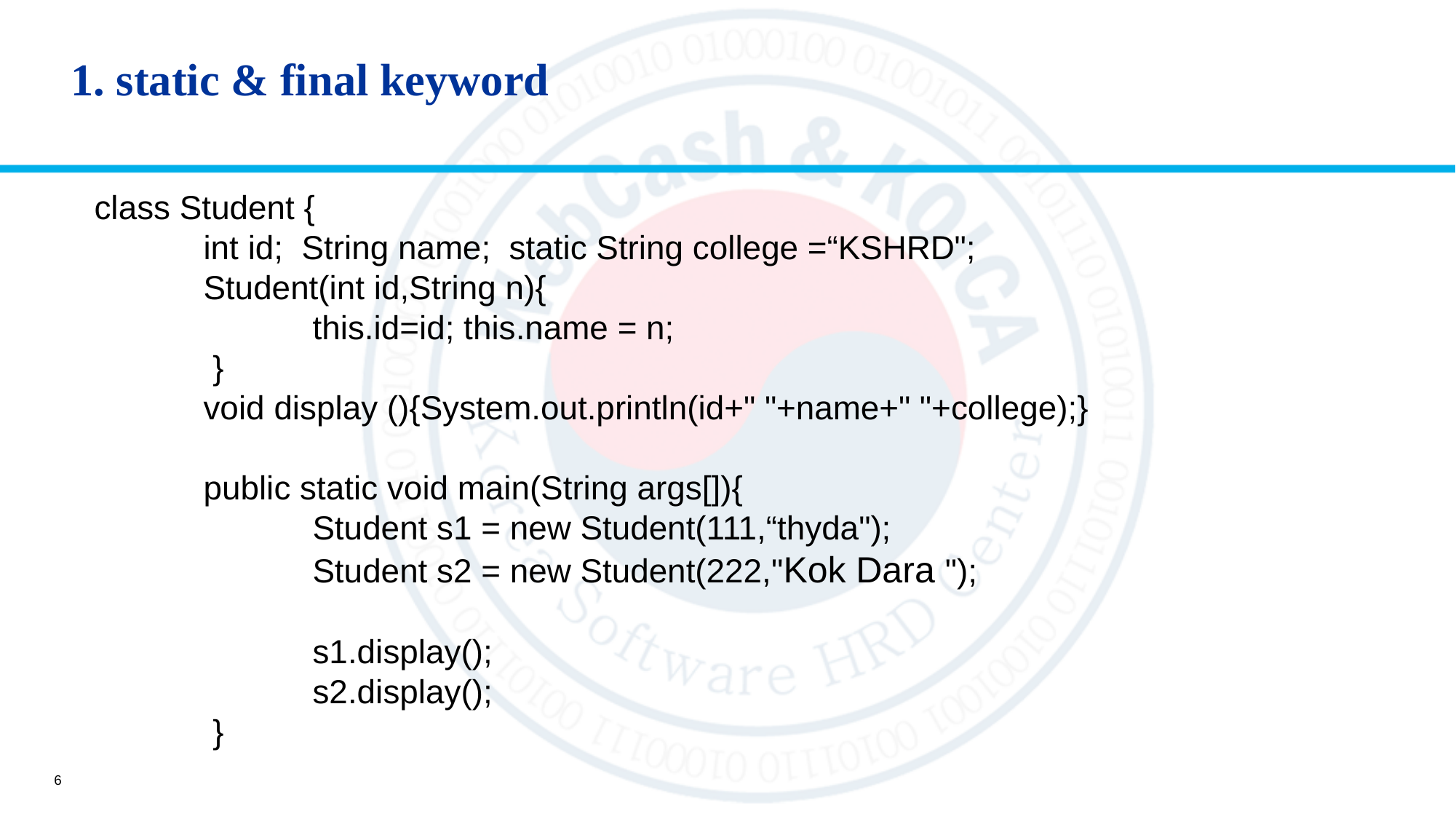

1. static & final keyword
class Student {
 	int id;  String name;  static String college =“KSHRD";
	Student(int id,String n){
		this.id=id; this.name = n;
 	 }
  	void display (){System.out.println(id+" "+name+" "+college);}

	public static void main(String args[]){
		Student s1 = new Student(111,“thyda");
	 	Student s2 = new Student(222,"Kok Dara ");

	 	s1.display();
		s2.display();
	 }

6